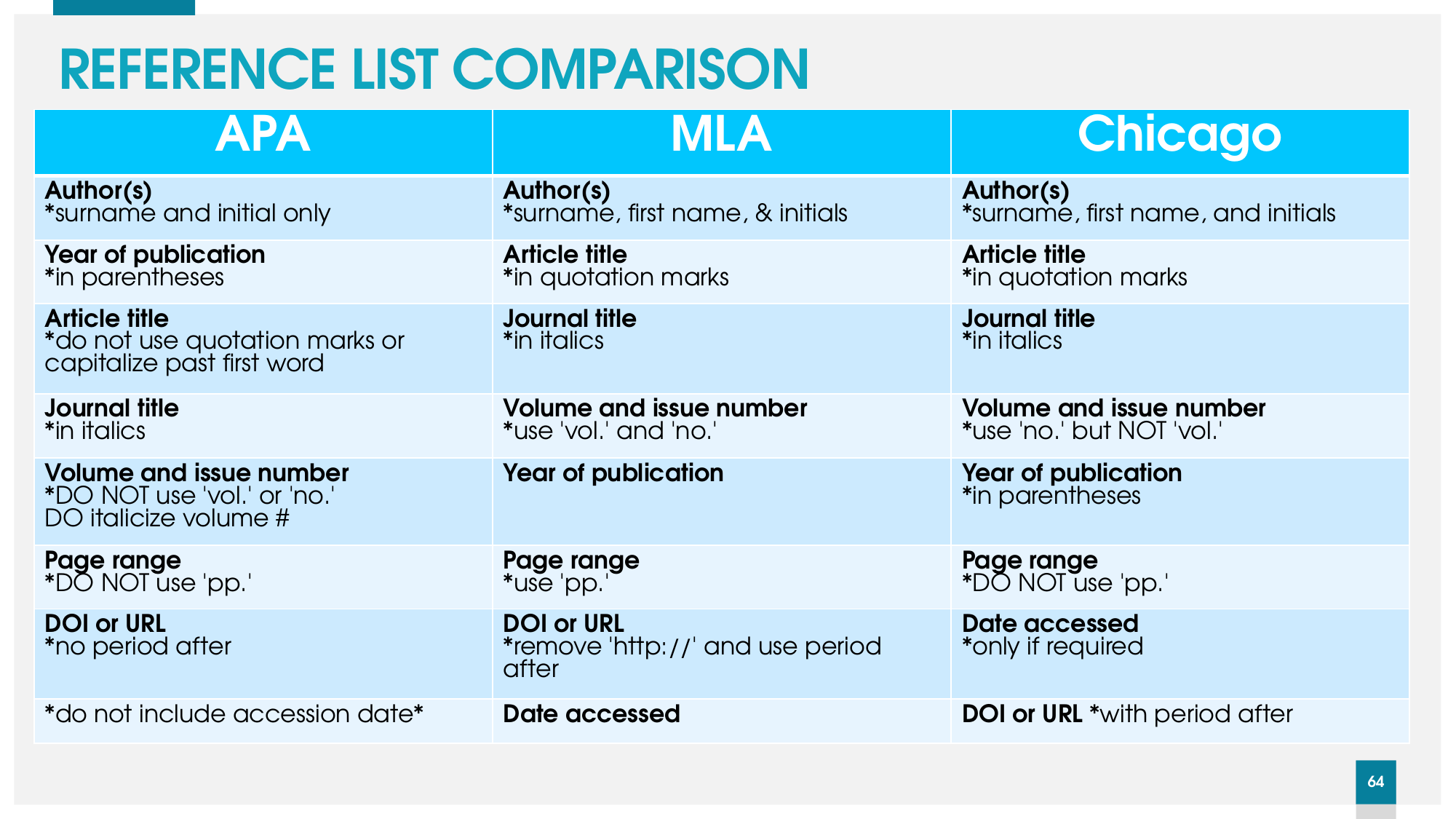

# REFERENCE LIST COMPARISON
| APA​ | MLA​ | Chicago |
| --- | --- | --- |
| Author​(s) \*surname and initial only | Author​(s) \*surname, first name, & initials | Author​(s) \*surname, first name, and initials |
| Year of publication​  \*in parentheses | Article title​ \*in quotation marks | Article title​ \*in quotation marks |
| Article title​ ​\*do not use quotation marks or capitalize past first word | Journal title​ ​\*in italics | Journal title​ \*in italics |
| Journal​ title \*in italics | Volume and issue number​ \*use 'vol.' and 'no.' | Volume and issue number​ \*use 'no.' but NOT 'vol.' |
| Volume and issue number​ \*DO NOT use 'vol.' or 'no.' DO italicize volume # | Year of publication​ | Year of publication​ \*in parentheses |
| Page range​ \*DO NOT use 'pp.' | Page range​ \*use 'pp.' | Page range​ \*DO NOT use 'pp.' |
| DOI or URL \*no period after | DOI or URL \*remove 'http://' and use period after | Date accessed \*only if required |
| \*do not include accession date\* | Date accessed | DOI or URL \*with period after |